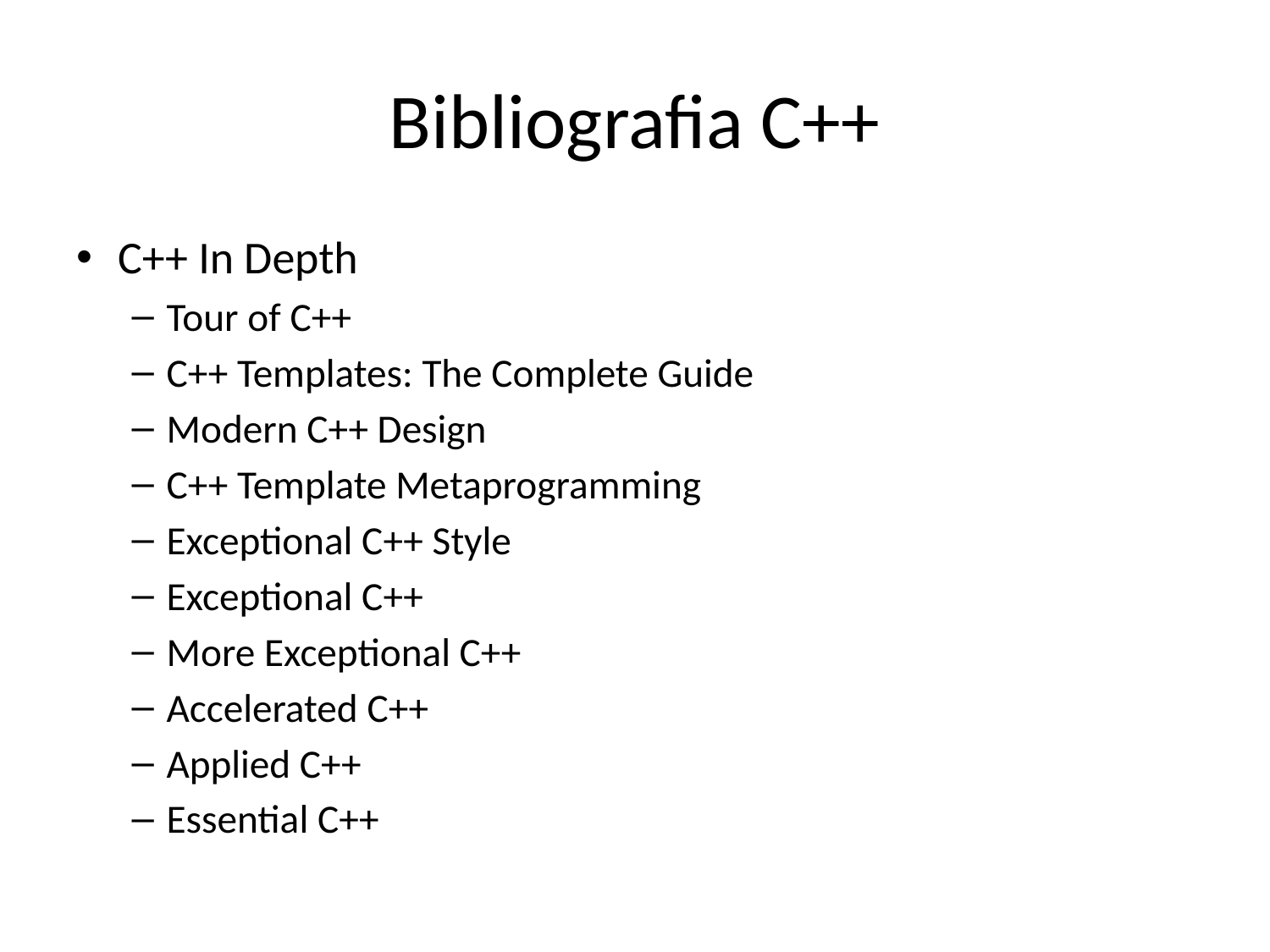

# Bibliografia C++
C++ In Depth
Tour of C++
C++ Templates: The Complete Guide
Modern C++ Design
C++ Template Metaprogramming
Exceptional C++ Style
Exceptional C++
More Exceptional C++
Accelerated C++
Applied C++
Essential C++